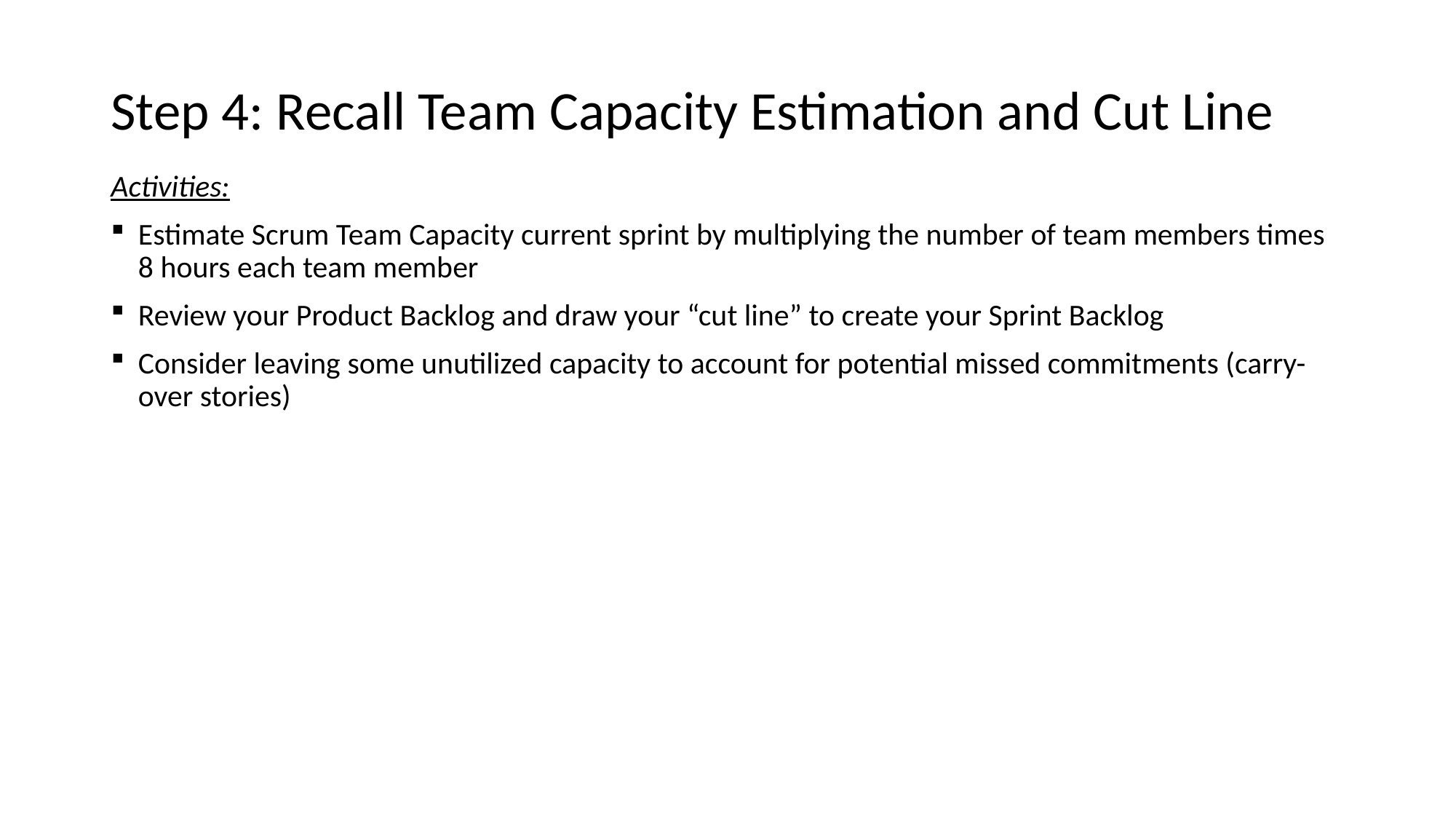

# Step 4: Recall Team Capacity Estimation and Cut Line
Activities:
Estimate Scrum Team Capacity current sprint by multiplying the number of team members times 8 hours each team member
Review your Product Backlog and draw your “cut line” to create your Sprint Backlog
Consider leaving some unutilized capacity to account for potential missed commitments (carry-over stories)